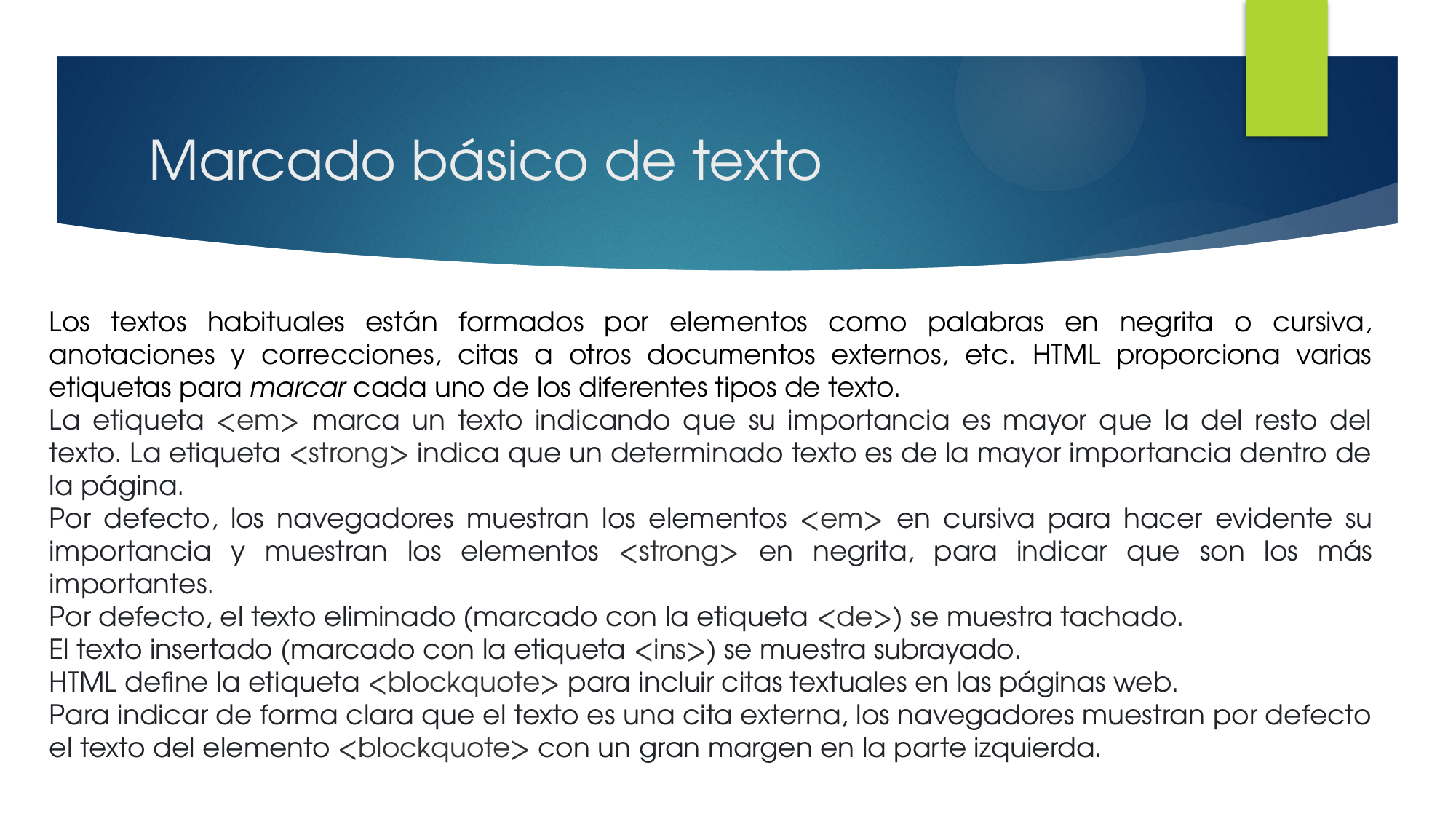

# Marcado básico de texto
Los textos habituales están formados por elementos como palabras en negrita o cursiva, anotaciones y correcciones, citas a otros documentos externos, etc. HTML proporciona varias etiquetas para marcar cada uno de los diferentes tipos de texto.
La etiqueta <em> marca un texto indicando que su importancia es mayor que la del resto del texto. La etiqueta <strong> indica que un determinado texto es de la mayor importancia dentro de la página.
Por defecto, los navegadores muestran los elementos <em> en cursiva para hacer evidente su importancia y muestran los elementos <strong> en negrita, para indicar que son los más importantes.
Por defecto, el texto eliminado (marcado con la etiqueta <de>) se muestra tachado.
El texto insertado (marcado con la etiqueta <ins>) se muestra subrayado.
HTML define la etiqueta <blockquote> para incluir citas textuales en las páginas web.
Para indicar de forma clara que el texto es una cita externa, los navegadores muestran por defecto el texto del elemento <blockquote> con un gran margen en la parte izquierda.